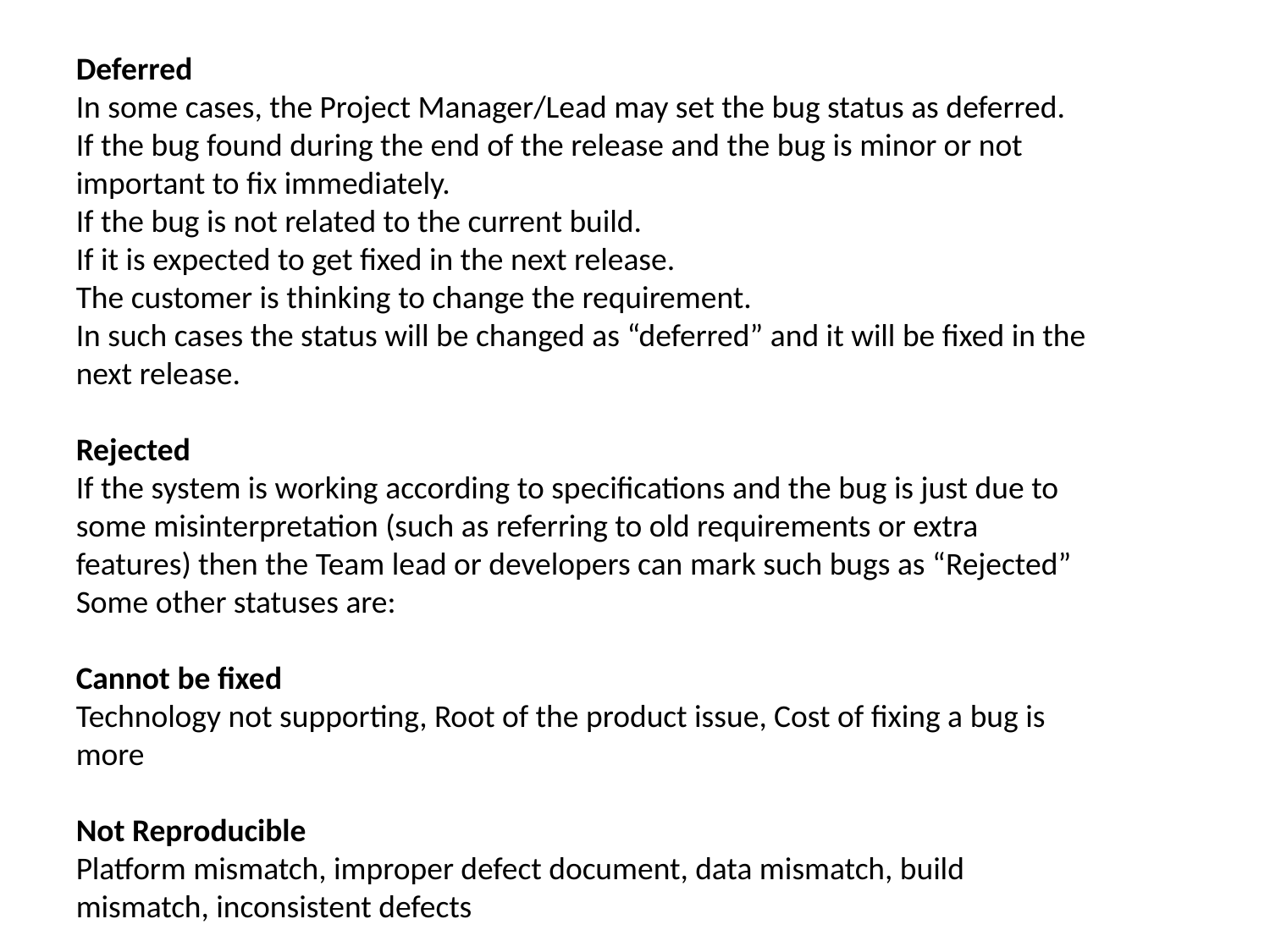

Deferred
In some cases, the Project Manager/Lead may set the bug status as deferred.
If the bug found during the end of the release and the bug is minor or not important to fix immediately.
If the bug is not related to the current build.
If it is expected to get fixed in the next release.
The customer is thinking to change the requirement.
In such cases the status will be changed as “deferred” and it will be fixed in the next release.

Rejected
If the system is working according to specifications and the bug is just due to some misinterpretation (such as referring to old requirements or extra features) then the Team lead or developers can mark such bugs as “Rejected”
Some other statuses are:

Cannot be fixed
Technology not supporting, Root of the product issue, Cost of fixing a bug is more

Not Reproducible
Platform mismatch, improper defect document, data mismatch, build mismatch, inconsistent defects